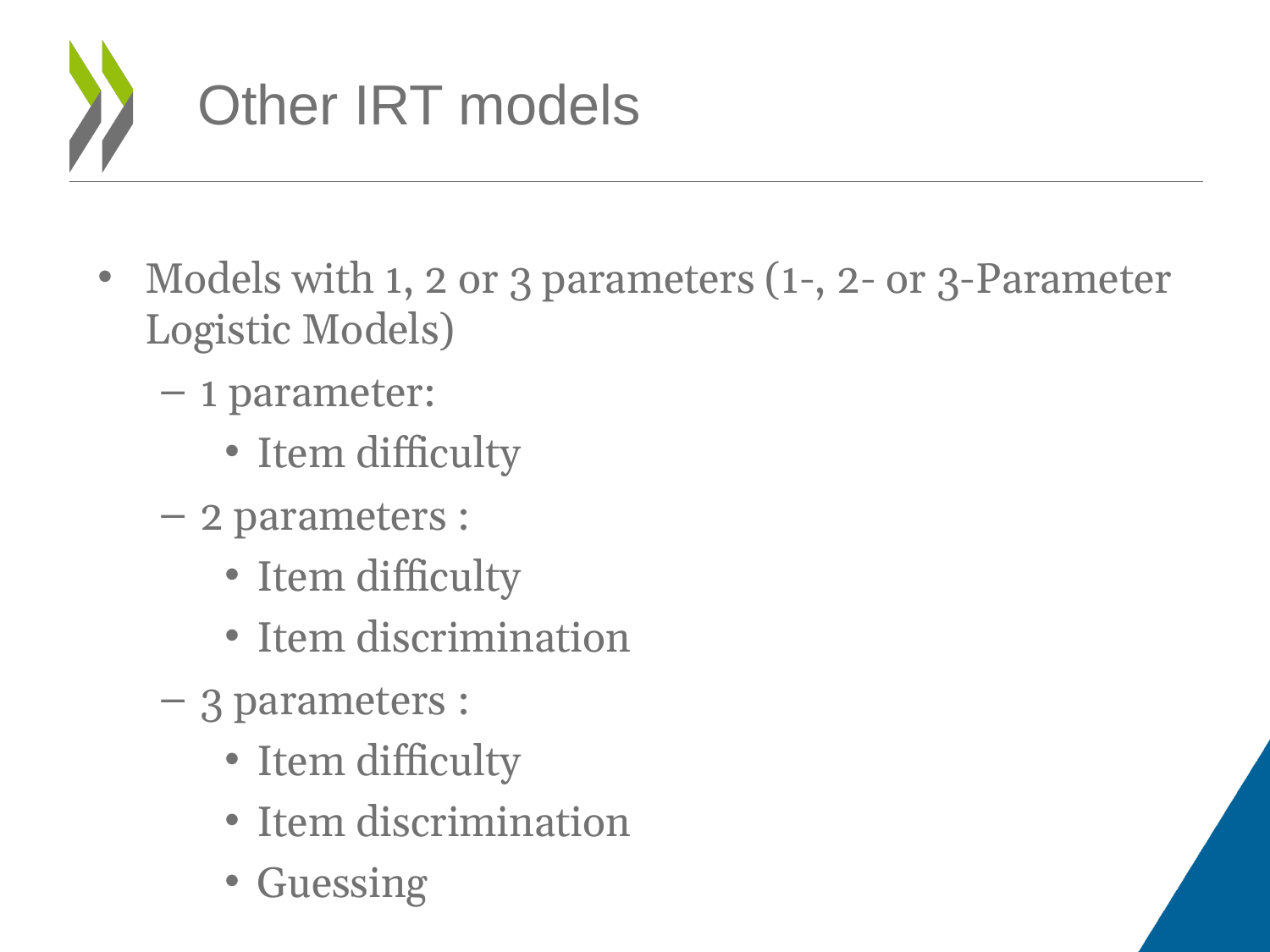

Other IRT models
Models with 1, 2 or 3 parameters (1-, 2- or 3-Parameter Logistic Models)
1 parameter:
Item difficulty
2 parameters :
Item difficulty
Item discrimination
3 parameters :
Item difficulty
Item discrimination
Guessing